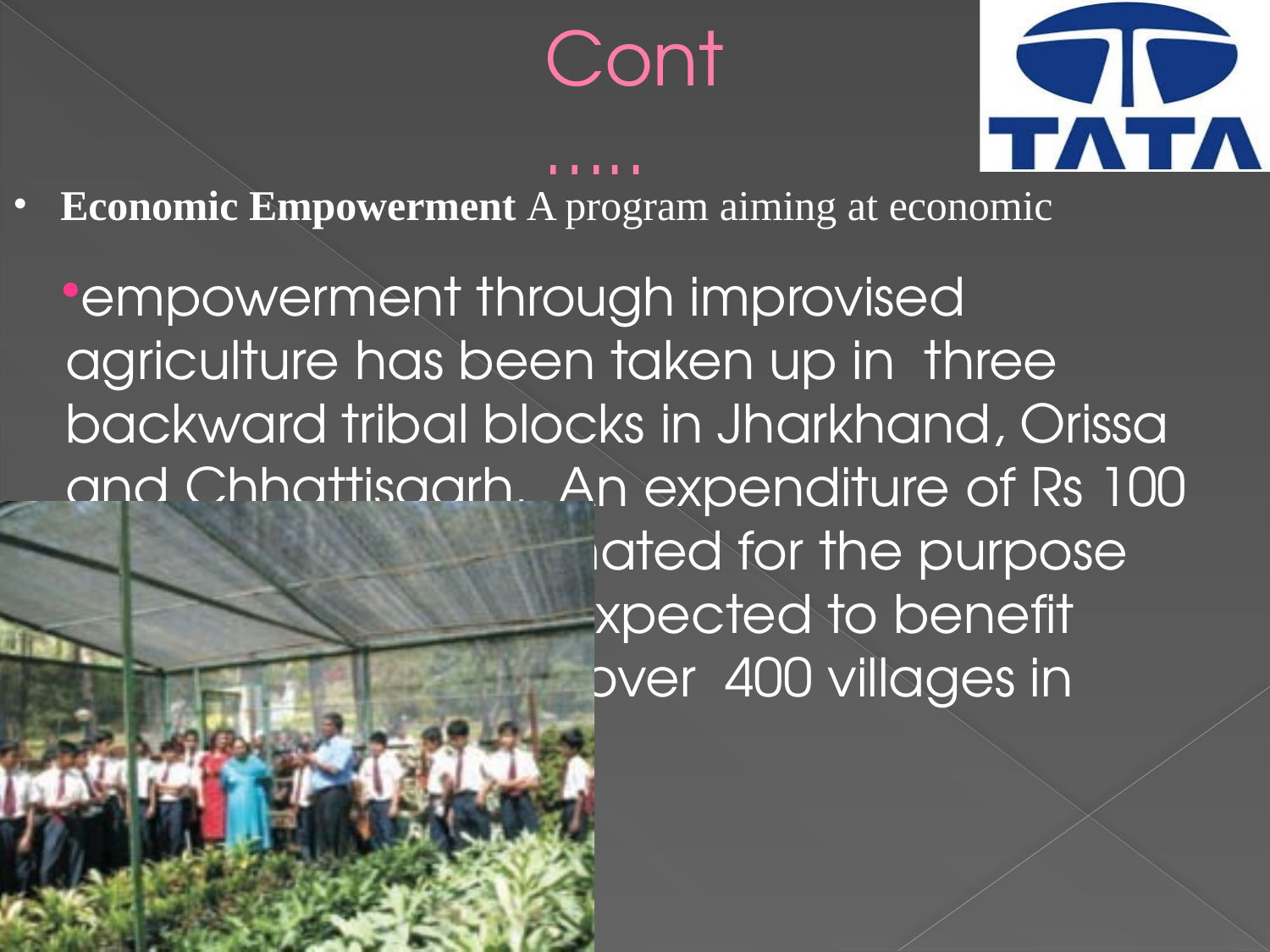

# Cont…..
•
Economic Empowerment A program aiming at economic
empowerment through improvised agriculture has been taken up in  three backward tribal blocks in Jharkhand, Orissa and Chhattisgarh.  An expenditure of Rs 100 crore has been estimated for the purpose  and this program is expected to benefit 40,000 tribal living in over  400 villages in these three States.

04/16/15